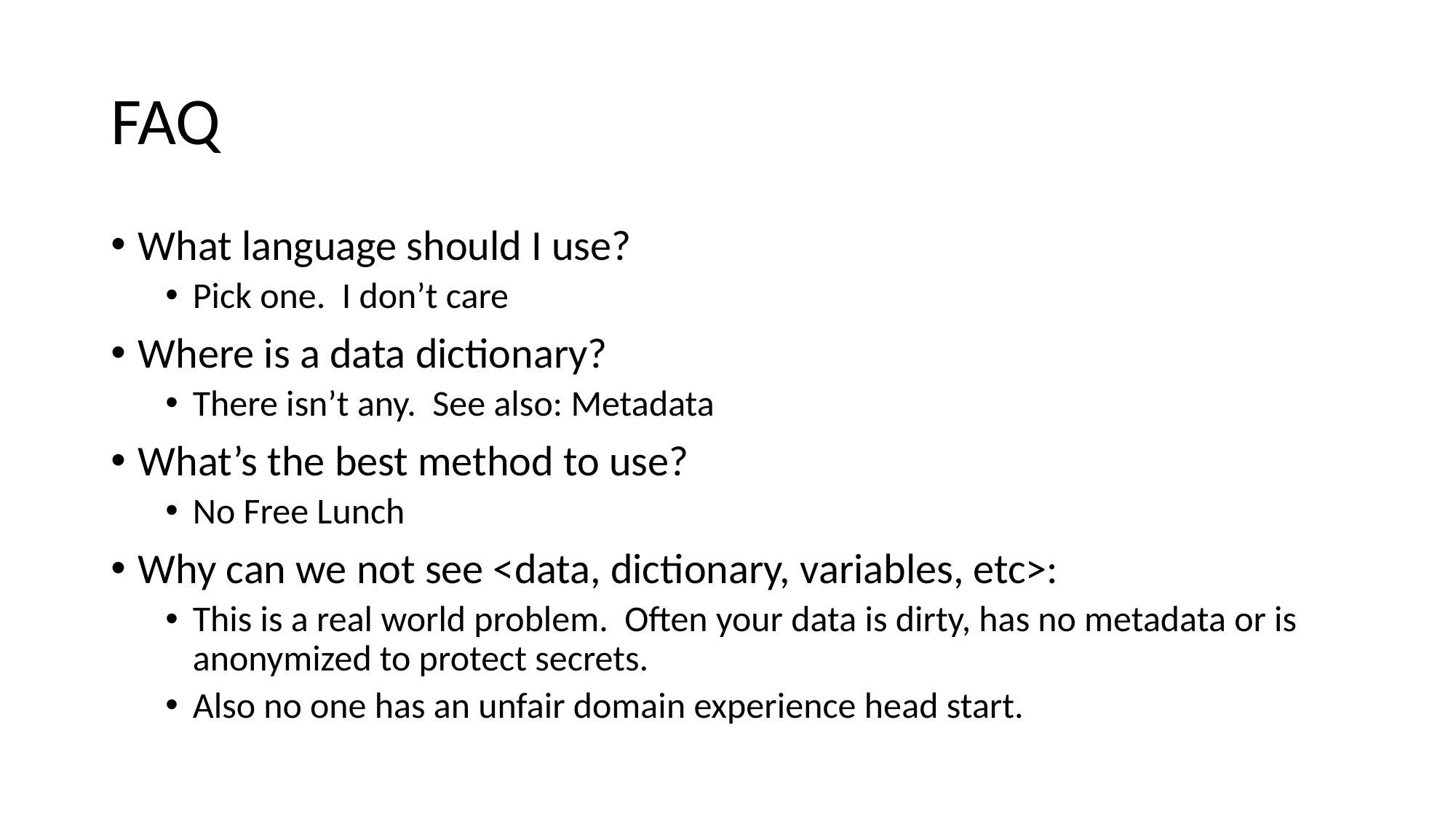

# FAQ
What language should I use?
Pick one.  I don’t care
Where is a data dictionary?
There isn’t any.  See also: Metadata
What’s the best method to use?
No Free Lunch
Why can we not see <data, dictionary, variables, etc>:
This is a real world problem.  Often your data is dirty, has no metadata or is anonymized to protect secrets.
Also no one has an unfair domain experience head start.